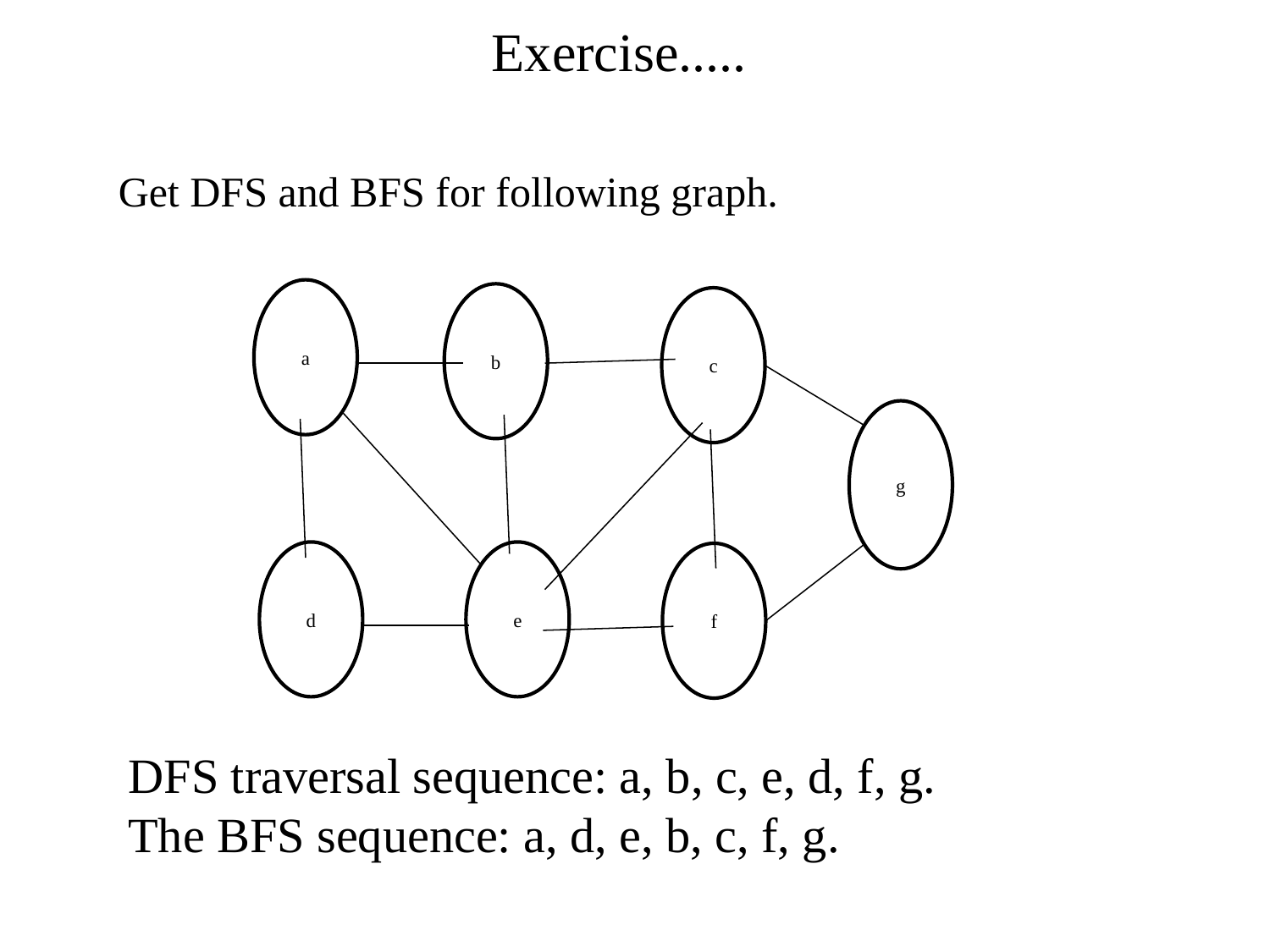

Exercise.....
Get DFS and BFS for following graph.
a
b
c
d
e
g
f
DFS traversal sequence: a, b, c, e, d, f, g.
The BFS sequence: a, d, e, b, c, f, g.